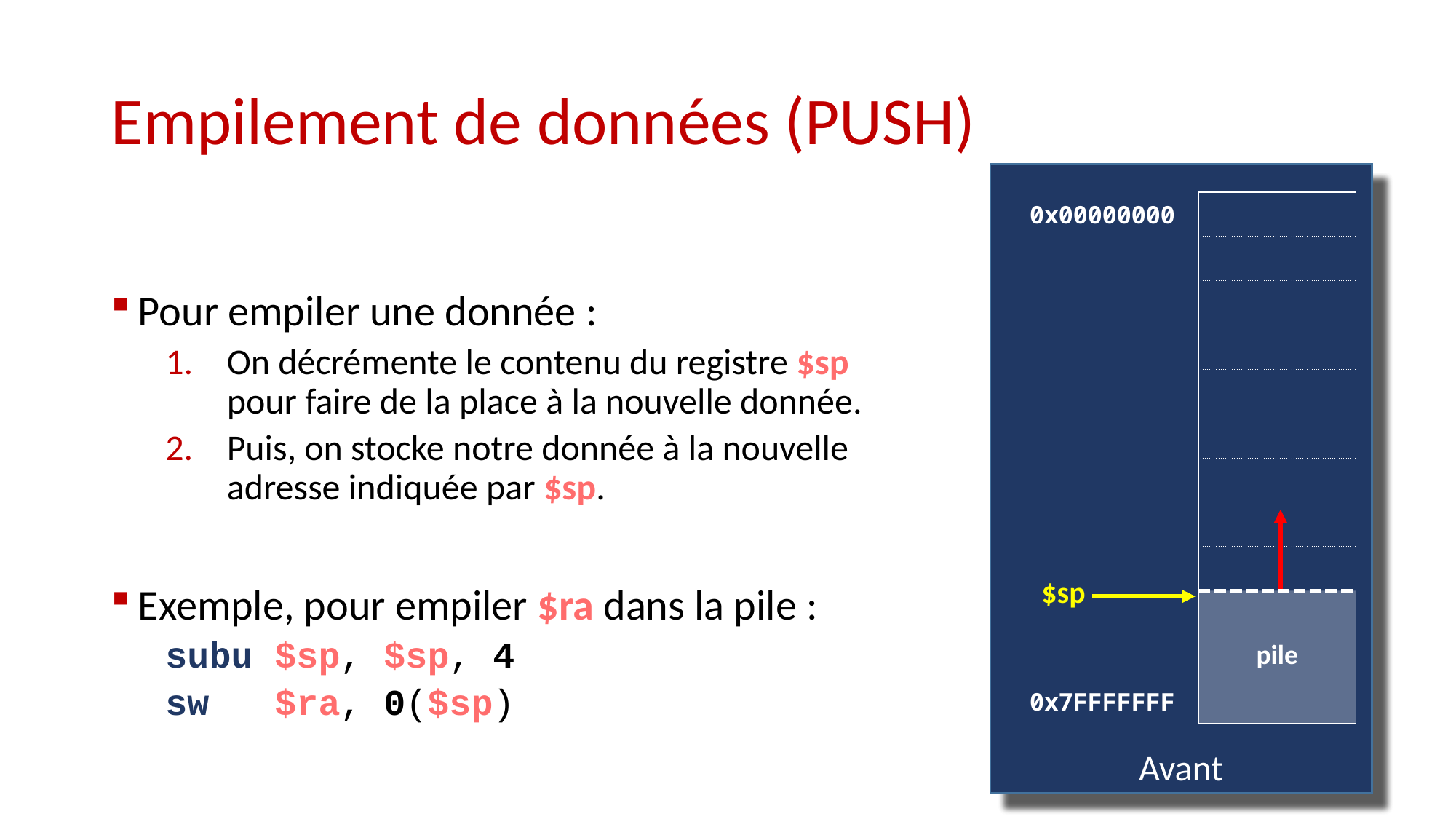

# Empilement de données (PUSH)
Après
| 0x00000000 |  |
| --- | --- |
|  |  |
|  |  |
|  |  |
|  |  |
|  |  |
|  |  |
|  |  |
|  | $ra |
|  | pile |
|  |  |
| 0x7FFFFFFF |  |
$sp
Avant
| 0x00000000 |  |
| --- | --- |
|  |  |
|  |  |
|  |  |
|  |  |
|  |  |
|  |  |
|  |  |
|  |  |
|  | pile |
|  |  |
| 0x7FFFFFFF |  |
$sp

Pour empiler une donnée :
On décrémente le contenu du registre $sp pour faire de la place à la nouvelle donnée.
Puis, on stocke notre donnée à la nouvelle adresse indiquée par $sp.

Exemple, pour empiler $ra dans la pile :
subu $sp, $sp, 4
sw   $ra, 0($sp)